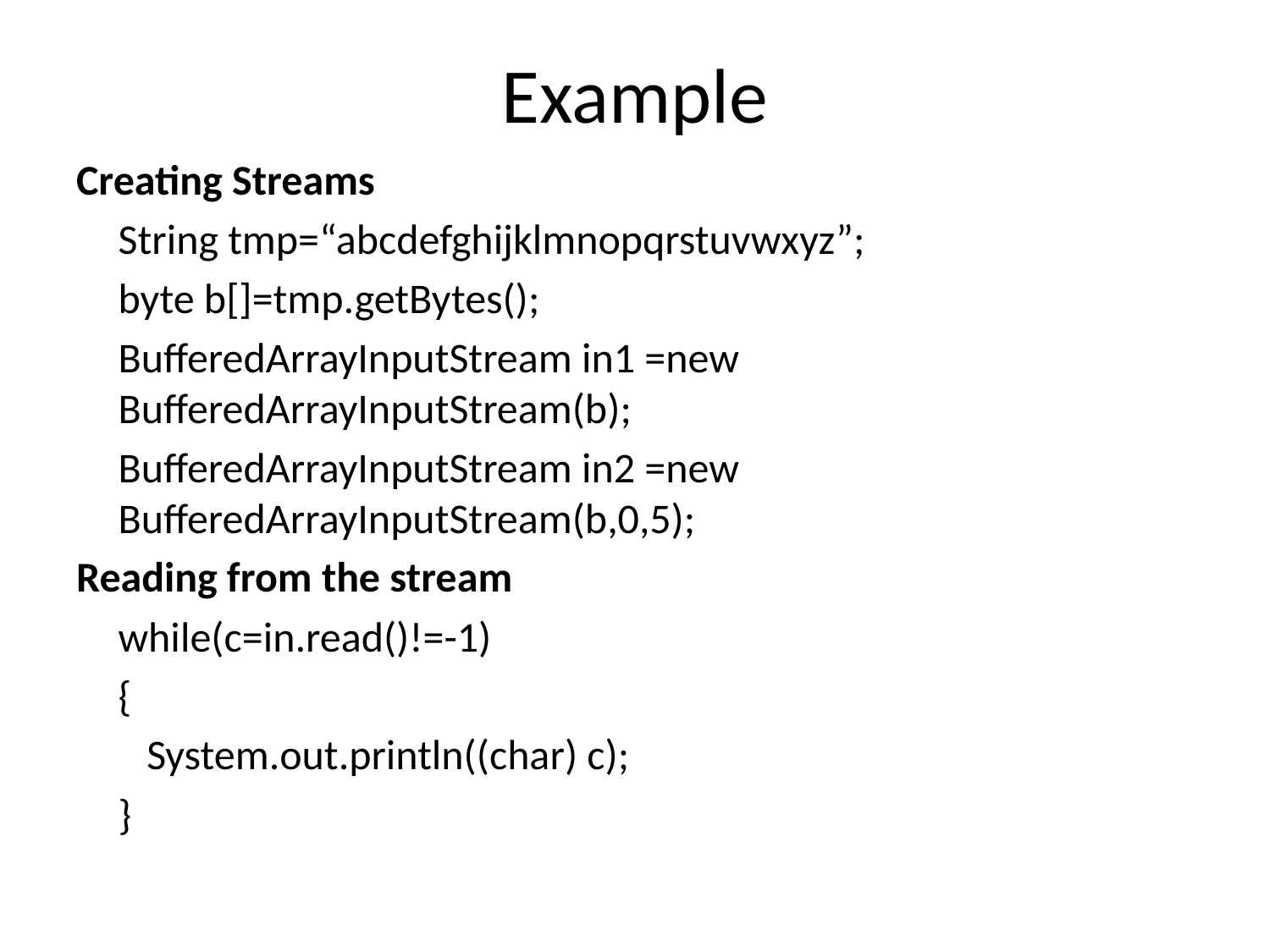

# Example
Creating Streams
	String tmp=“abcdefghijklmnopqrstuvwxyz”;
	byte b[]=tmp.getBytes();
	BufferedArrayInputStream in1 =new 	BufferedArrayInputStream(b);
	BufferedArrayInputStream in2 =new 	BufferedArrayInputStream(b,0,5);
Reading from the stream
	while(c=in.read()!=-1)
	{
	   System.out.println((char) c);
	}